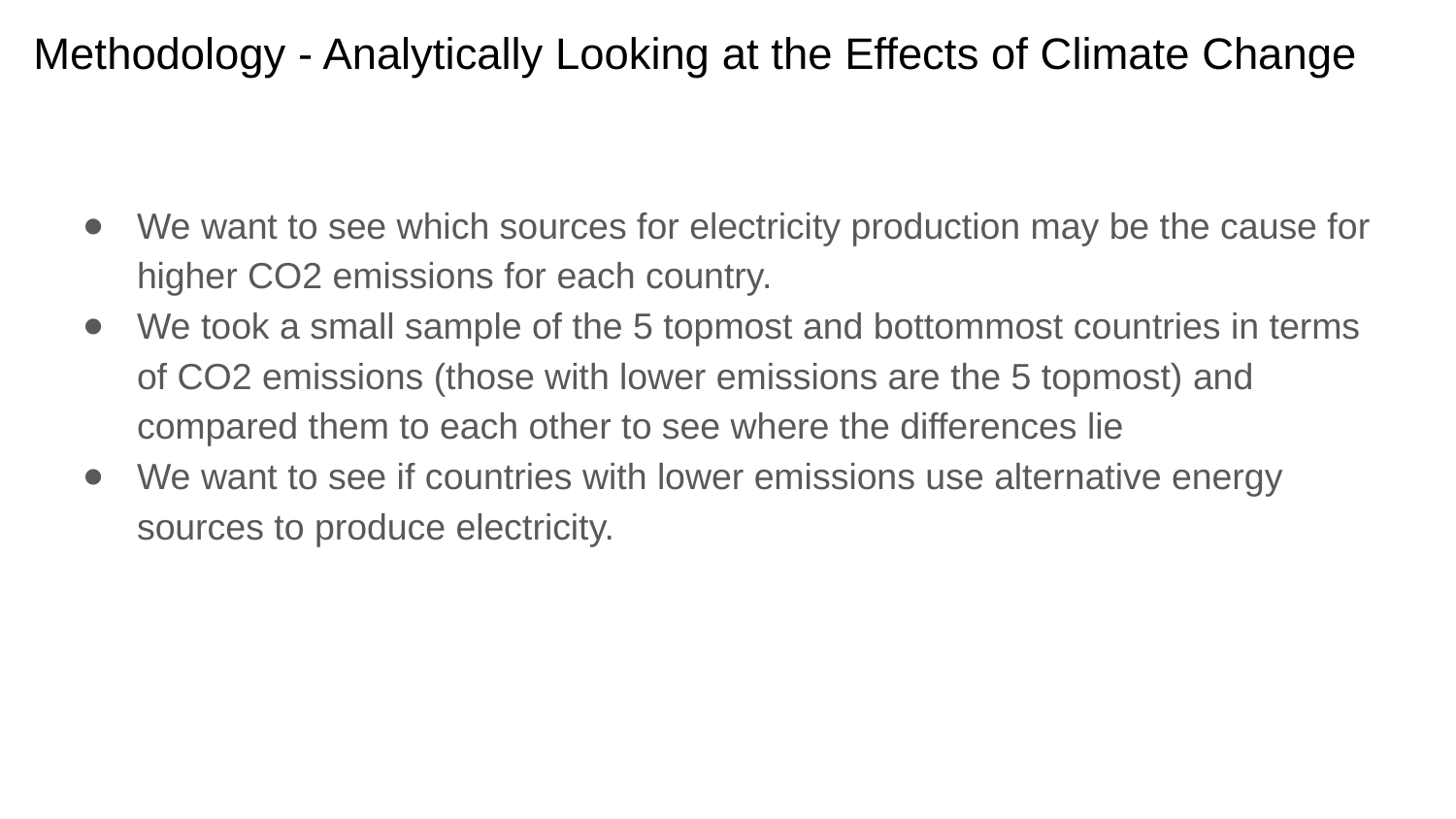

# Methodology - Analytically Looking at the Effects of Climate Change
We want to see which sources for electricity production may be the cause for higher CO2 emissions for each country.
We took a small sample of the 5 topmost and bottommost countries in terms of CO2 emissions (those with lower emissions are the 5 topmost) and compared them to each other to see where the differences lie
We want to see if countries with lower emissions use alternative energy sources to produce electricity.